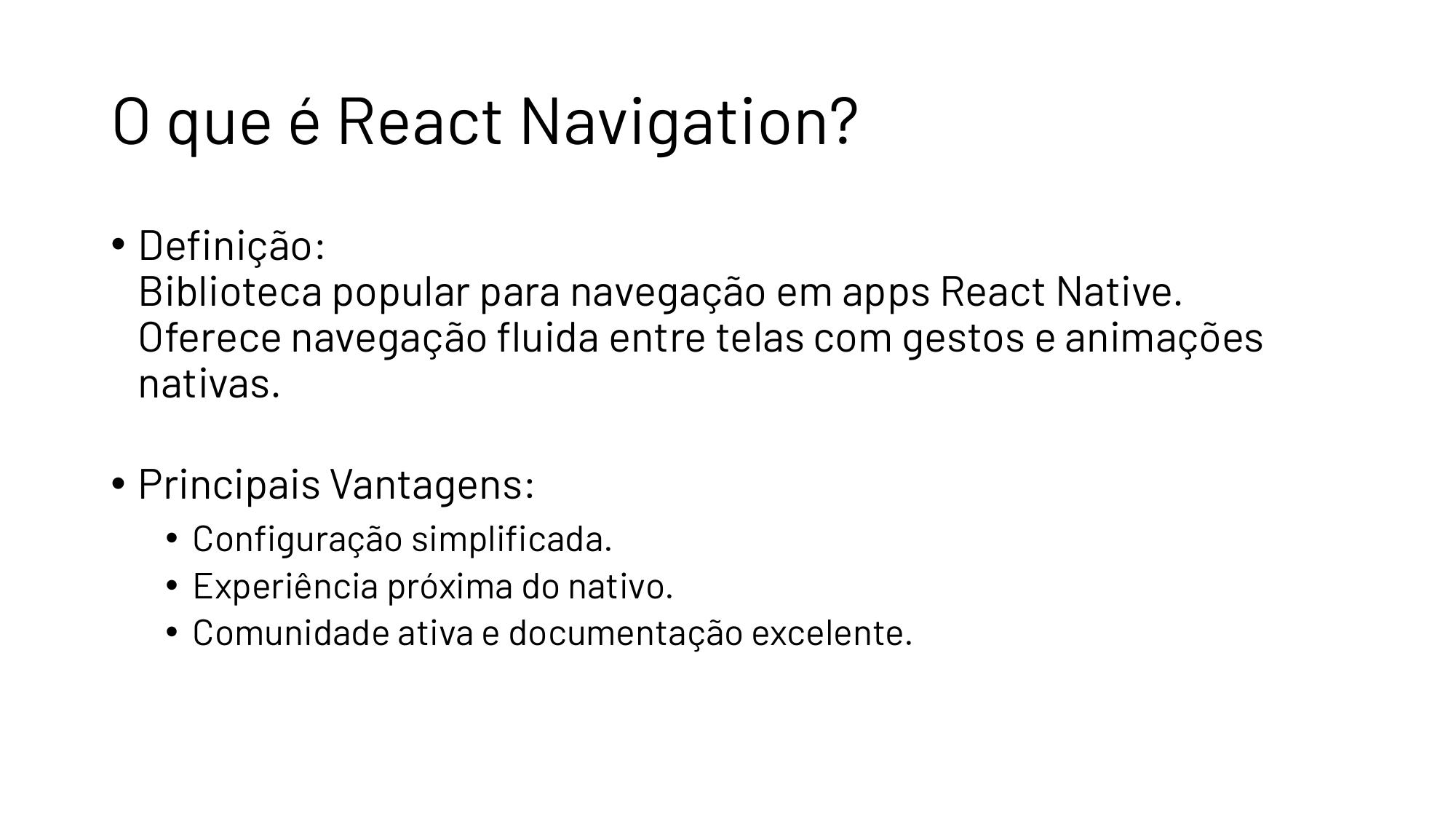

# O que é React Navigation?
Definição:
Biblioteca popular para navegação em apps React Native.
Oferece navegação fluida entre telas com gestos e animações nativas.
Principais Vantagens:
Configuração simplificada.
Experiência próxima do nativo.
Comunidade ativa e documentação excelente.